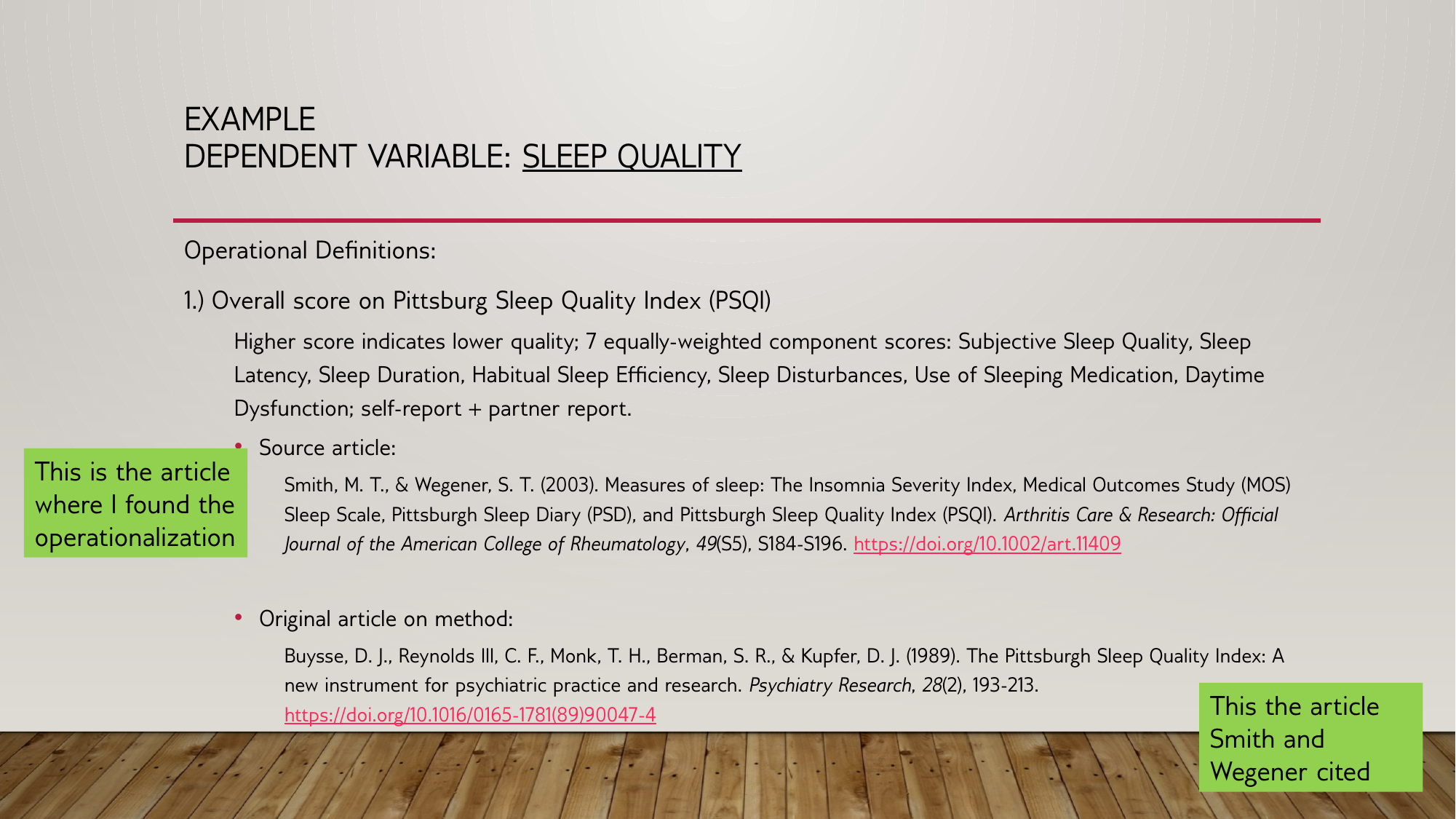

# Example Dependent variable: Sleep Quality
Operational Definitions:
1.) Overall score on Pittsburg Sleep Quality Index (PSQI)
Higher score indicates lower quality; 7 equally-weighted component scores: Subjective Sleep Quality, Sleep Latency, Sleep Duration, Habitual Sleep Efficiency, Sleep Disturbances, Use of Sleeping Medication, Daytime Dysfunction; self-report + partner report.
Source article:
Smith, M. T., & Wegener, S. T. (2003). Measures of sleep: The Insomnia Severity Index, Medical Outcomes Study (MOS) Sleep Scale, Pittsburgh Sleep Diary (PSD), and Pittsburgh Sleep Quality Index (PSQI). Arthritis Care & Research: Official Journal of the American College of Rheumatology, 49(S5), S184-S196. https://doi.org/10.1002/art.11409

Original article on method:
Buysse, D. J., Reynolds III, C. F., Monk, T. H., Berman, S. R., & Kupfer, D. J. (1989). The Pittsburgh Sleep Quality Index: A new instrument for psychiatric practice and research. Psychiatry Research, 28(2), 193-213. https://doi.org/10.1016/0165-1781(89)90047-4

This is the article where I found the operationalization
This the article Smith and Wegener cited